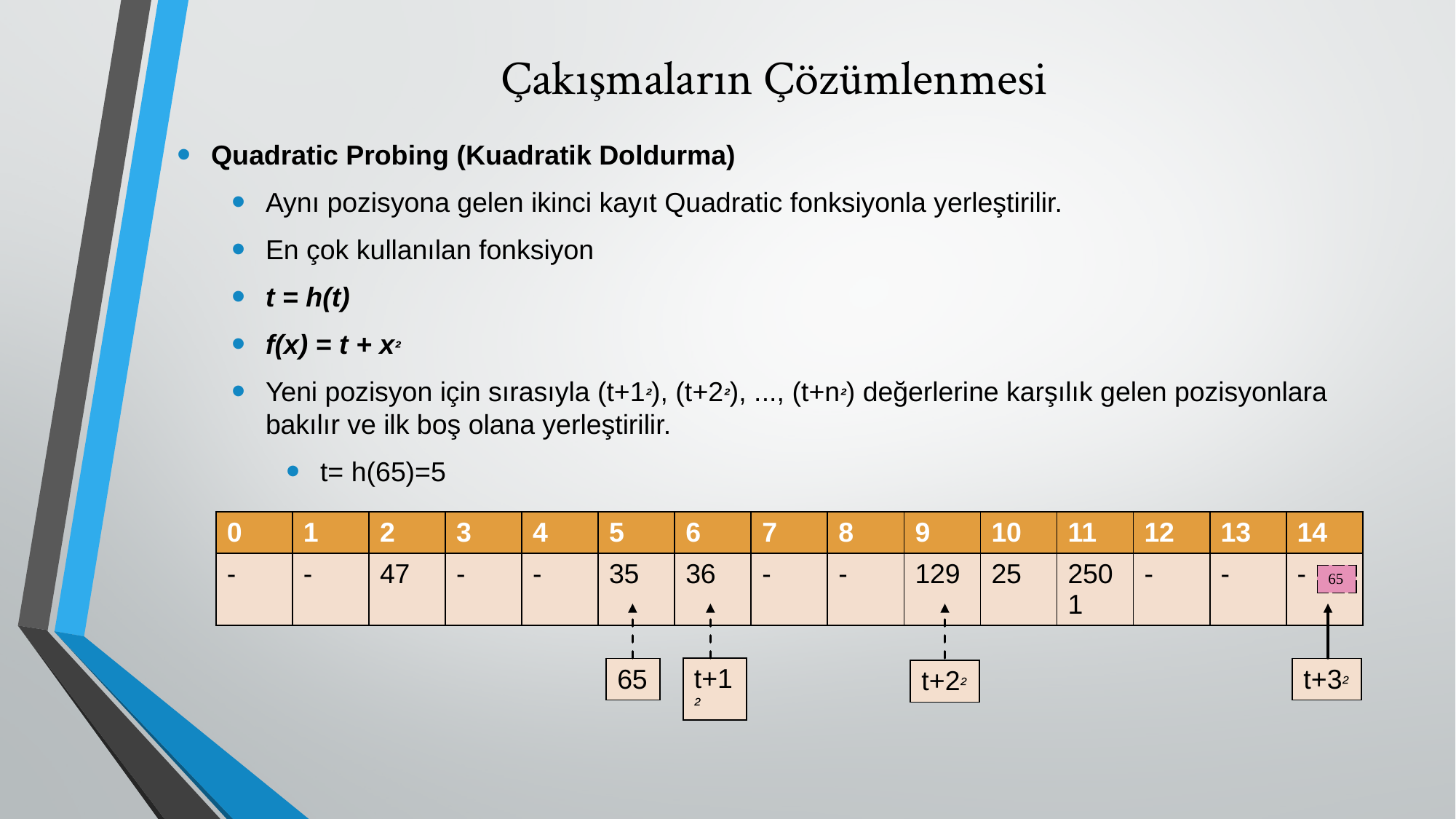

# Çakışmaların Çözümlenmesi
Quadratic Probing (Kuadratik Doldurma)
Aynı pozisyona gelen ikinci kayıt Quadratic fonksiyonla yerleştirilir.
En çok kullanılan fonksiyon
t = h(t)
f(x) = t + x²
Yeni pozisyon için sırasıyla (t+1²), (t+2²), ..., (t+n²) değerlerine karşılık gelen pozisyonlara bakılır ve ilk boş olana yerleştirilir.
t= h(65)=5

| 0 | 1 | 2 | 3 | 4 | 5 | 6 | 7 | 8 | 9 | 10 | 11 | 12 | 13 | 14 |
| --- | --- | --- | --- | --- | --- | --- | --- | --- | --- | --- | --- | --- | --- | --- |
| - | - | 47 | - | - | 35 | 36 | - | - | 129 | 25 | 2501 | - | - | - |
| 65 |
| --- |
| t+1² |
| --- |
| 65 |
| --- |
| t+3² |
| --- |
| t+2² |
| --- |